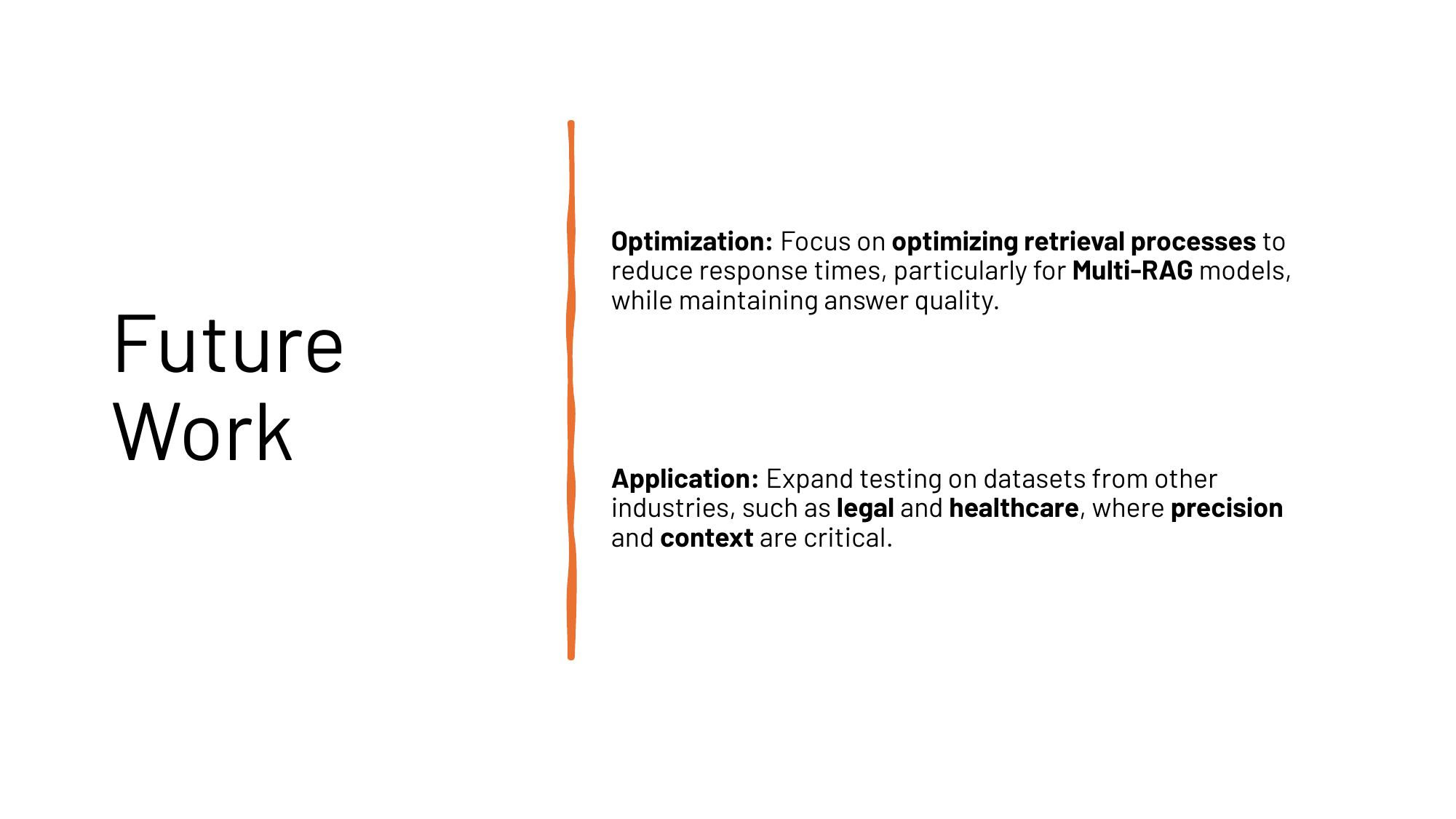

# Future Work
Optimization: Focus on optimizing retrieval processes to reduce response times, particularly for Multi-RAG models, while maintaining answer quality.

Application: Expand testing on datasets from other industries, such as legal and healthcare, where precision and context are critical.